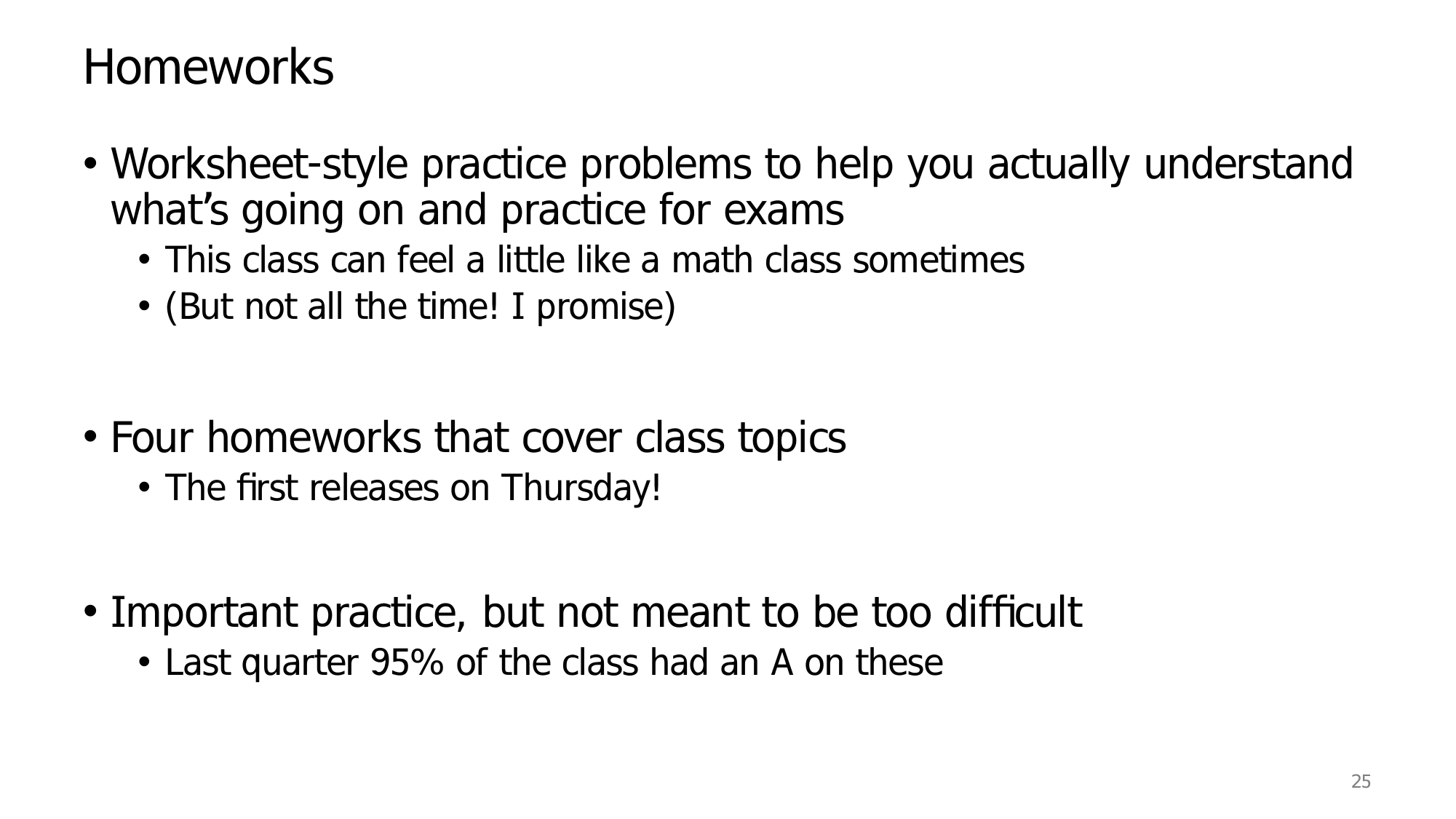

# Homeworks
Worksheet-style practice problems to help you actually understand what’s going on and practice for exams
This class can feel a little like a math class sometimes
(But not all the time! I promise)

Four homeworks that cover class topics
The first releases on Thursday!

Important practice, but not meant to be too difficult
Last quarter 95% of the class had an A on these
25